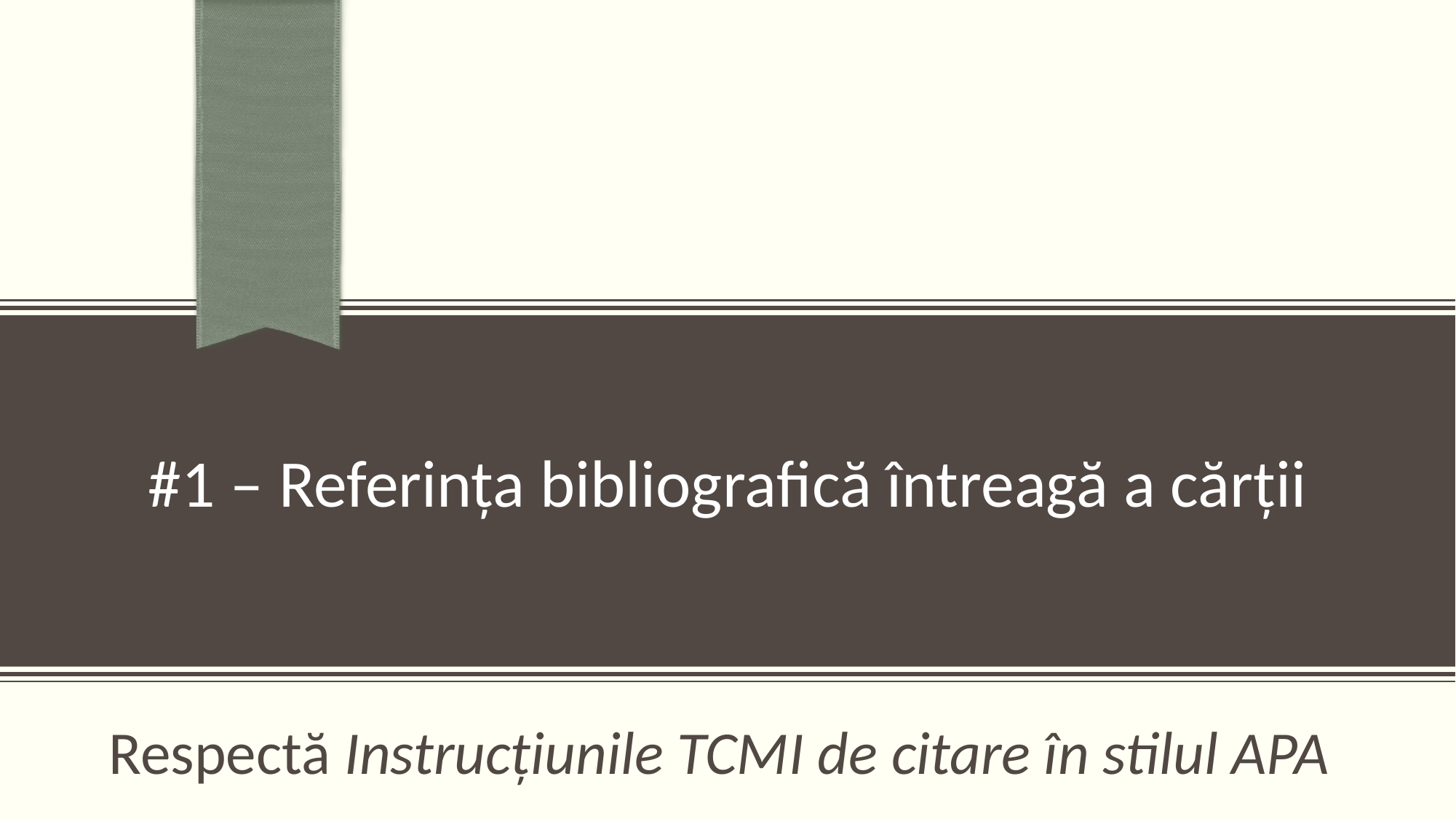

# #1 – Referința bibliografică întreagă a cărții
Respectă Instrucțiunile TCMI de citare în stilul APA